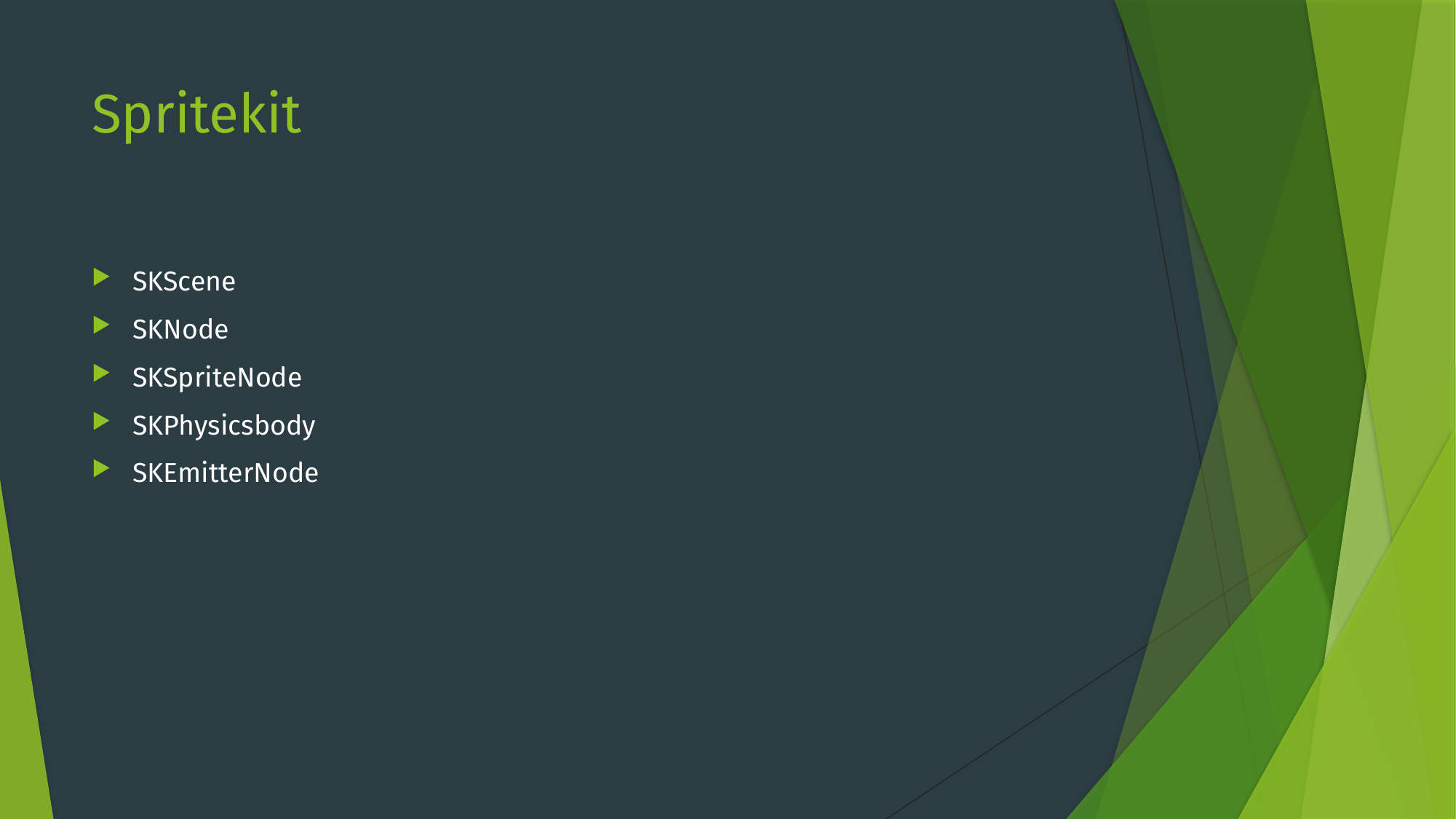

# Spritekit
SKScene
SKNode
SKSpriteNode
SKPhysicsbody
SKEmitterNode